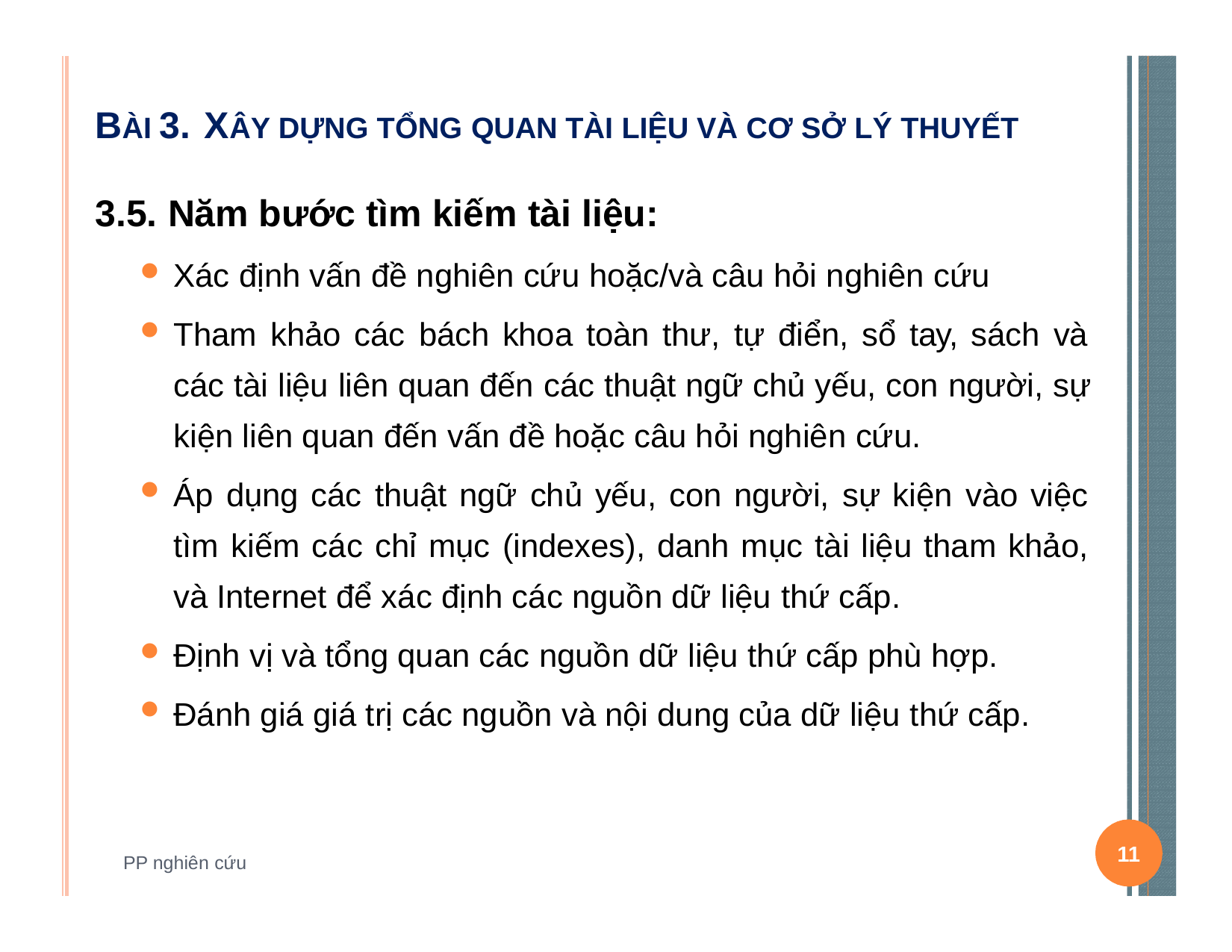

# BÀI 3. XÂY DỰNG TỔNG QUAN TÀI LIỆU VÀ CƠ SỞ LÝ THUYẾT
3.5. Năm bước tìm kiếm tài liệu:
Xác định vấn đề nghiên cứu hoặc/và câu hỏi nghiên cứu
Tham khảo các bách khoa toàn thư, tự điển, sổ tay, sách và  các tài liệu liên quan đến các thuật ngữ chủ yếu, con người, sự  kiện liên quan đến vấn đề hoặc câu hỏi nghiên cứu.
Áp dụng các thuật ngữ chủ yếu, con người, sự kiện vào việc  tìm kiếm các chỉ mục (indexes), danh mục tài liệu tham khảo,  và Internet để xác định các nguồn dữ liệu thứ cấp.
Định vị và tổng quan các nguồn dữ liệu thứ cấp phù hợp.
Đánh giá giá trị các nguồn và nội dung của dữ liệu thứ cấp.

11
PP nghiên cứu